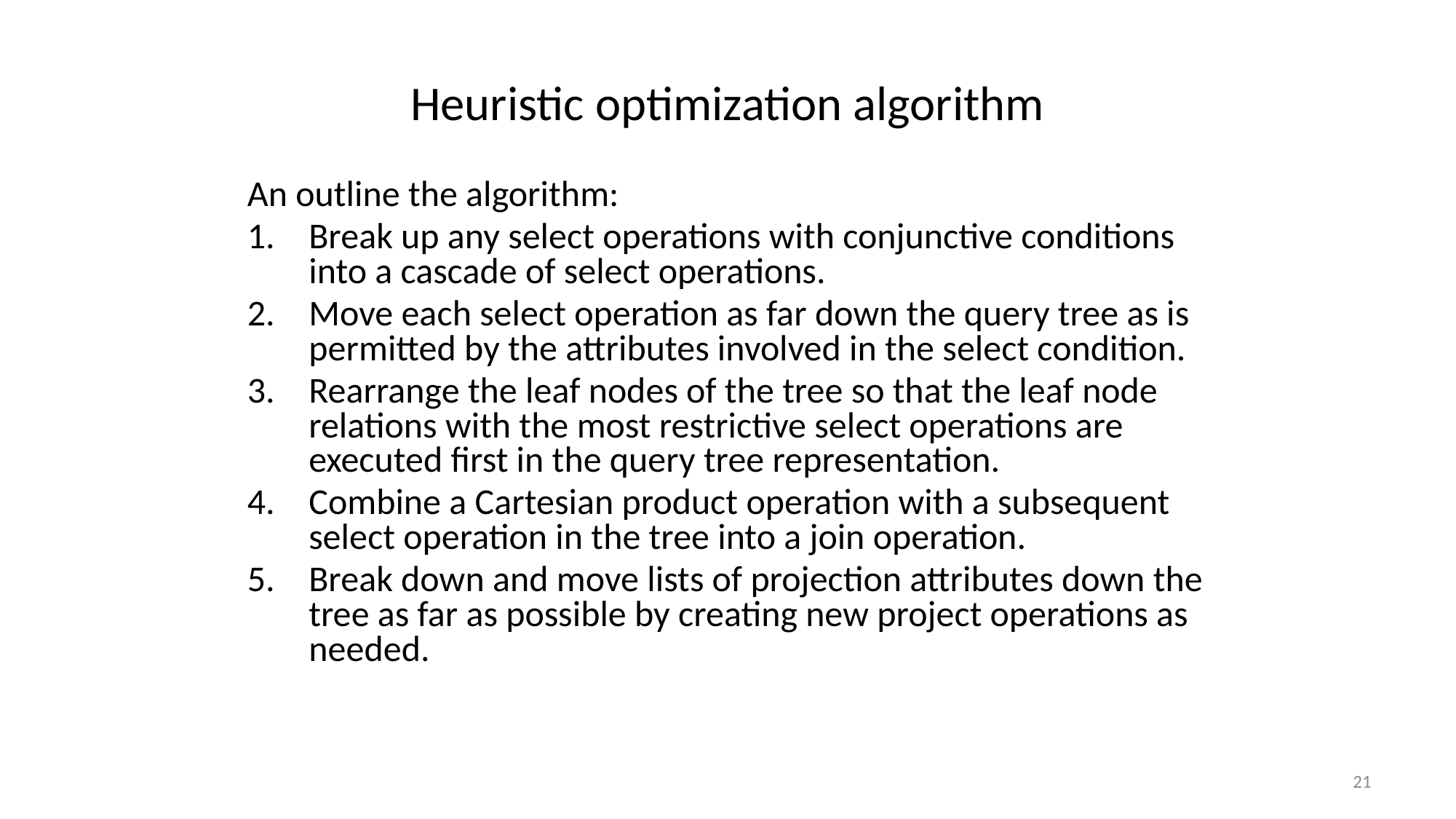

# Heuristic optimization algorithm
An outline the algorithm:
Break up any select operations with conjunctive conditions into a cascade of select operations.
Move each select operation as far down the query tree as is permitted by the attributes involved in the select condition.
Rearrange the leaf nodes of the tree so that the leaf node relations with the most restrictive select operations are executed first in the query tree representation.
Combine a Cartesian product operation with a subsequent select operation in the tree into a join operation.
Break down and move lists of projection attributes down the tree as far as possible by creating new project operations as needed.
21